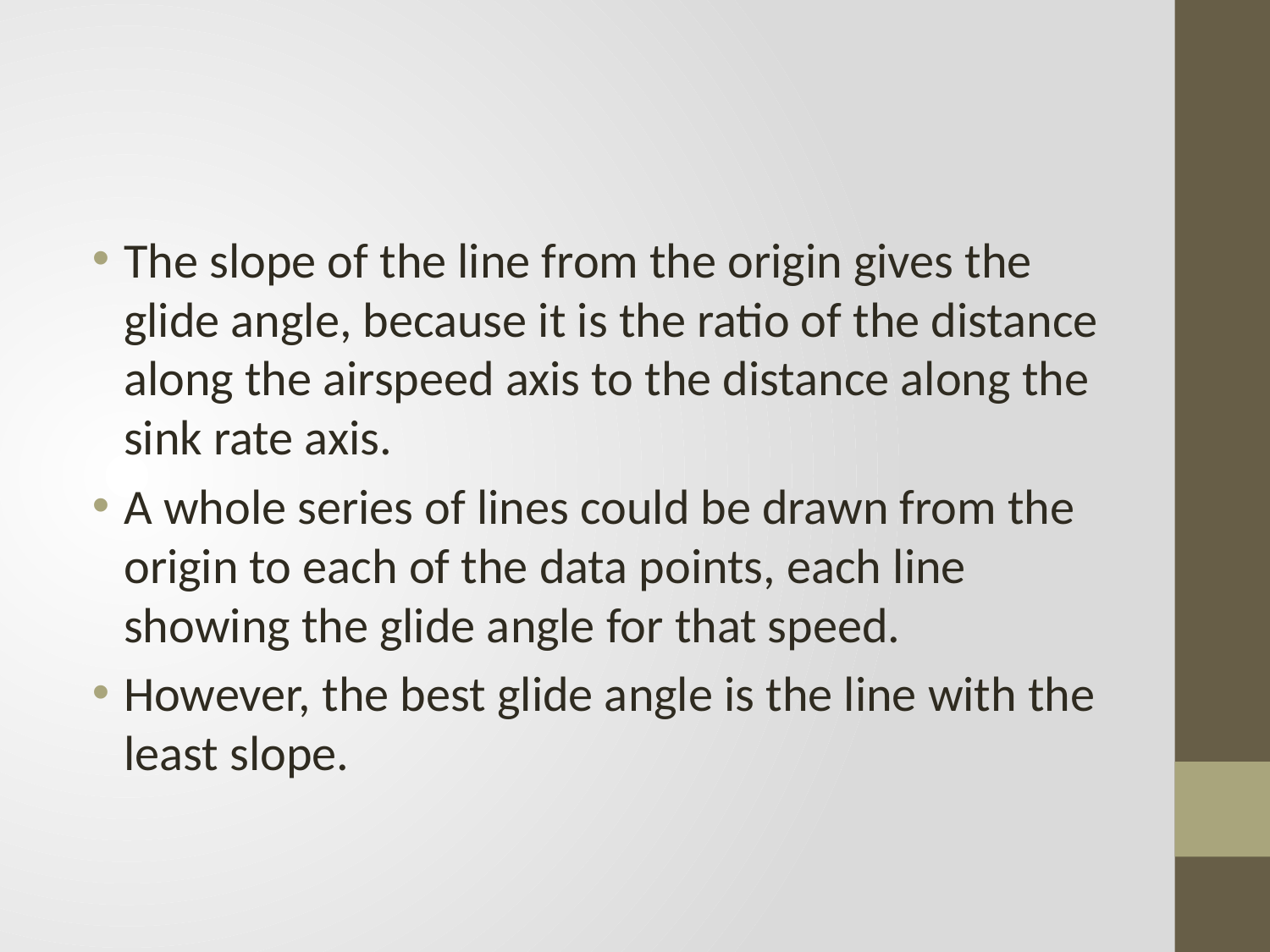

#
The slope of the line from the origin gives the glide angle, because it is the ratio of the distance along the airspeed axis to the distance along the sink rate axis.
A whole series of lines could be drawn from the origin to each of the data points, each line showing the glide angle for that speed.
However, the best glide angle is the line with the least slope.